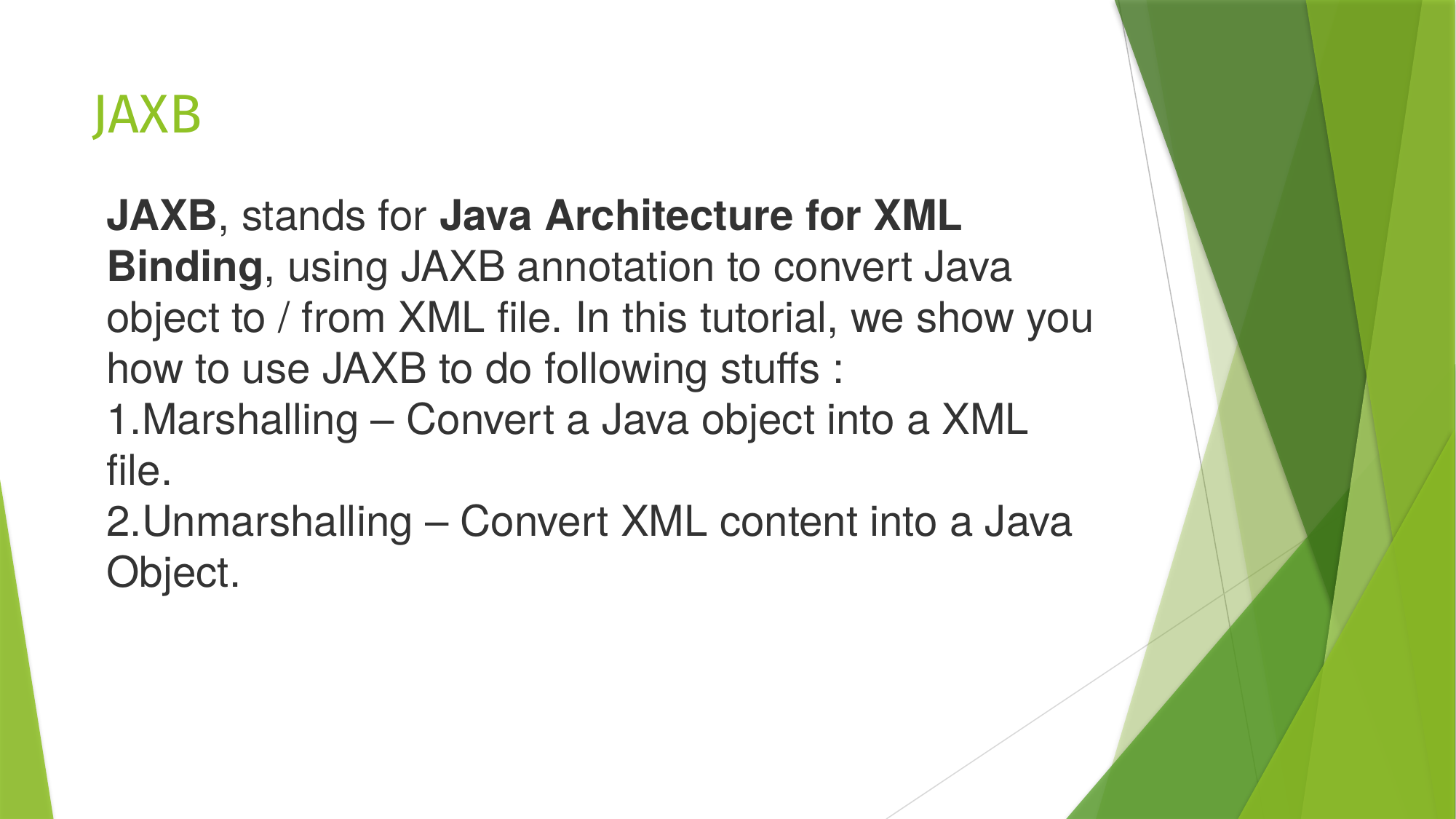

# JAXB
JAXB, stands for Java Architecture for XML Binding, using JAXB annotation to convert Java object to / from XML file. In this tutorial, we show you how to use JAXB to do following stuffs :
Marshalling – Convert a Java object into a XML file.
Unmarshalling – Convert XML content into a Java Object.